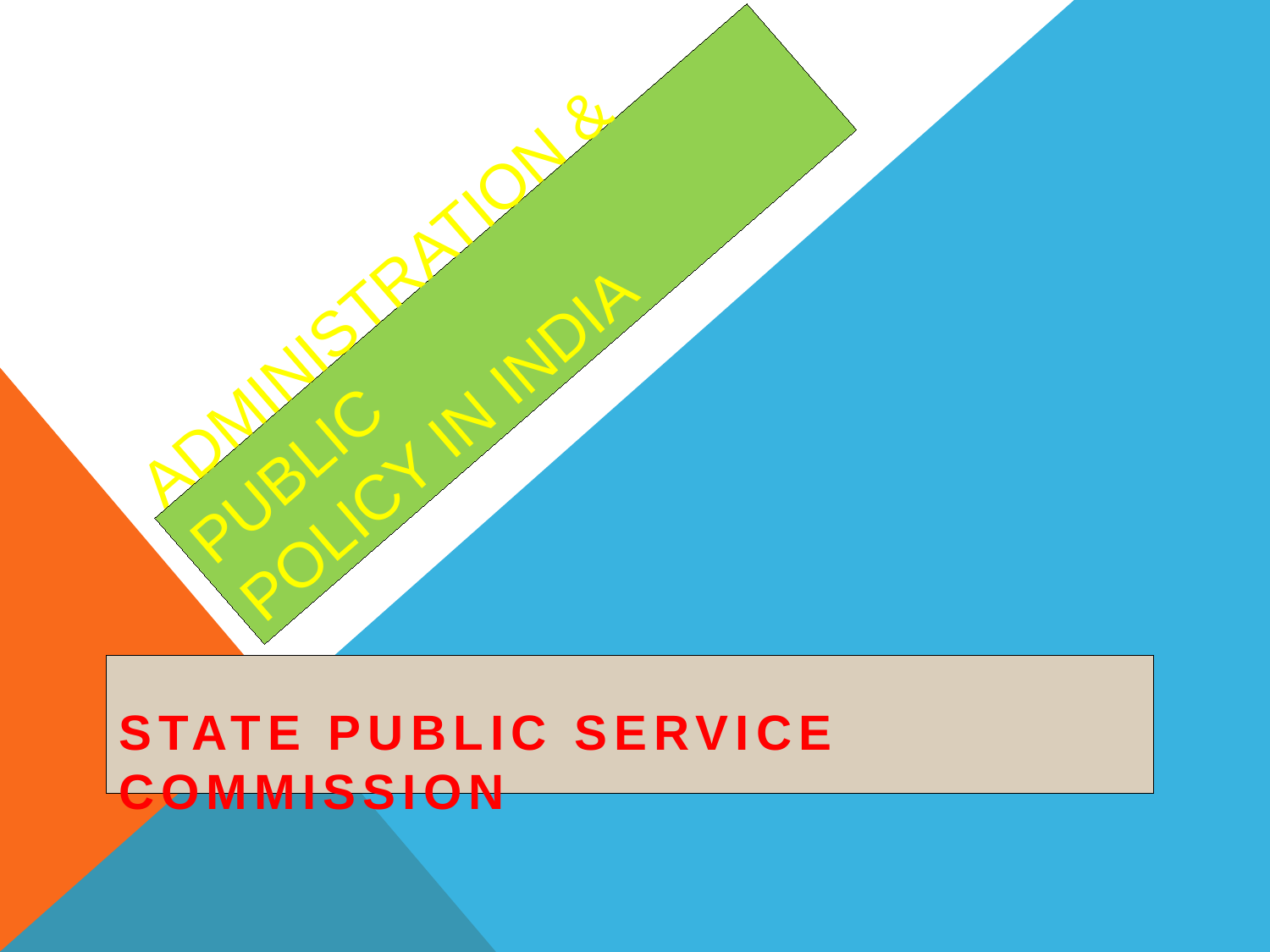

# Administration & public policy in India

STATE PUBLIC SERVICE COMMISSION